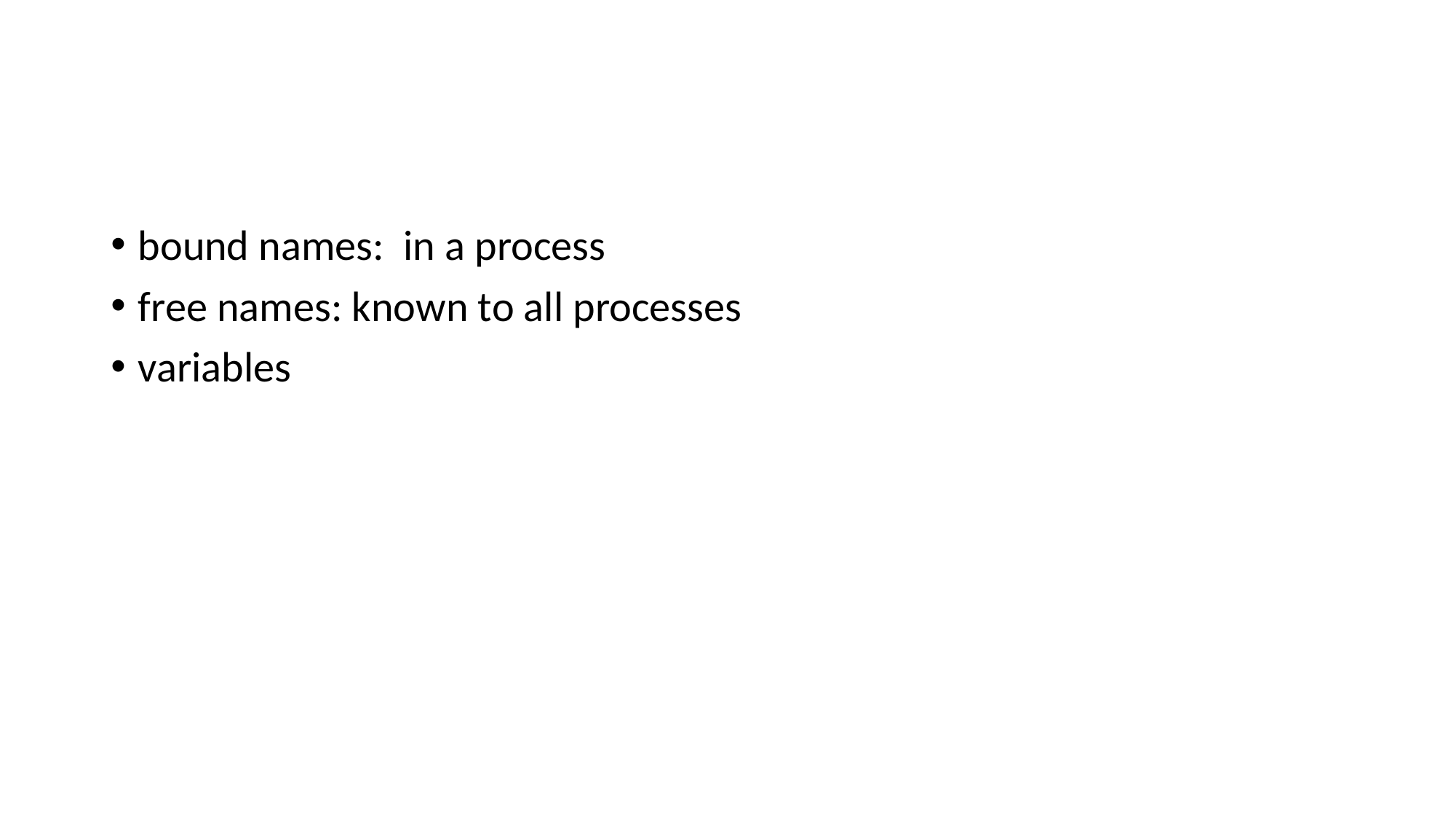

#
bound names:  in a process
free names: known to all processes
variables